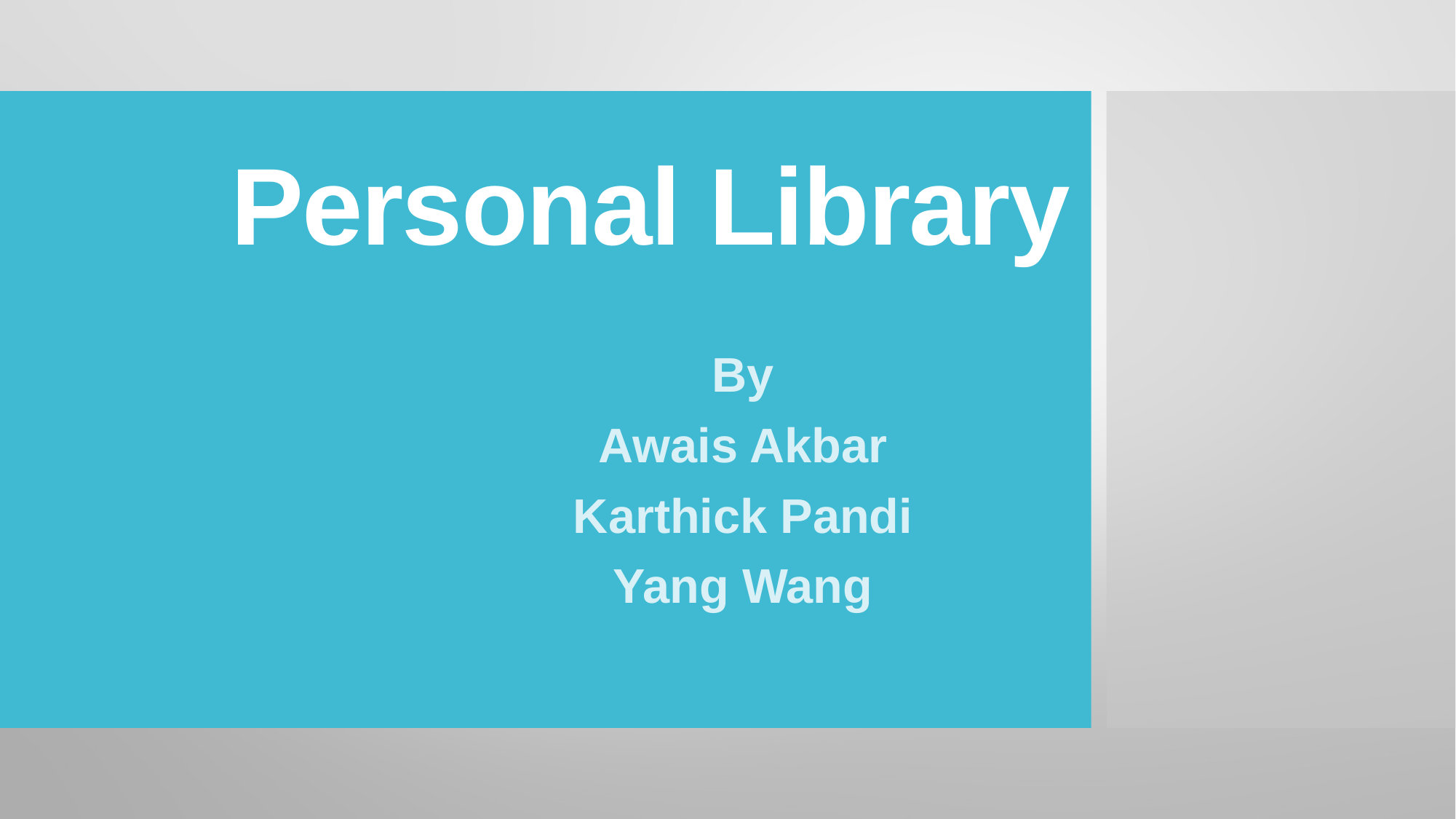

# Personal Library
By
Awais Akbar
Karthick Pandi
Yang Wang